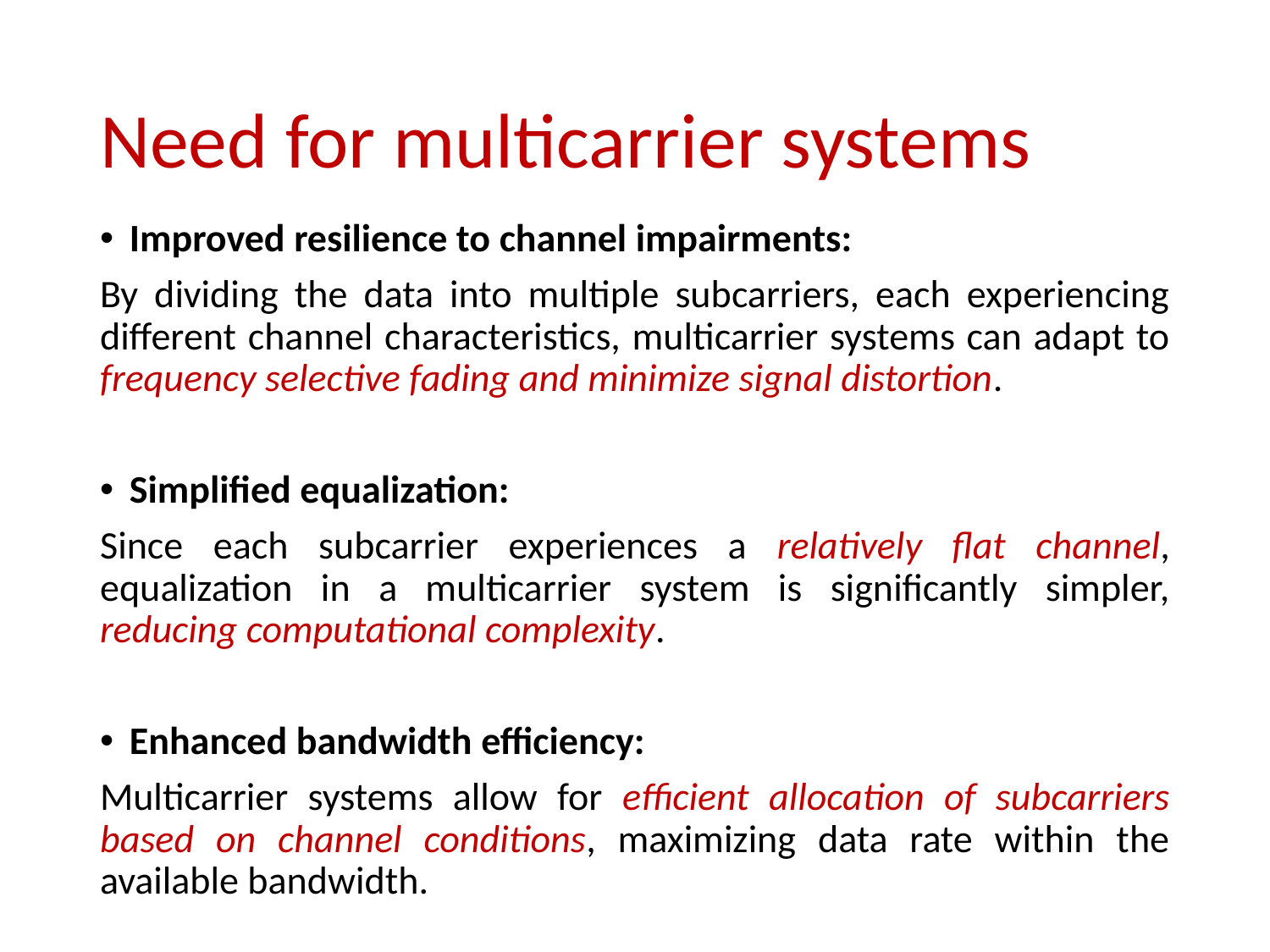

# Need for multicarrier systems
Improved resilience to channel impairments:
By dividing the data into multiple subcarriers, each experiencing different channel characteristics, multicarrier systems can adapt to frequency selective fading and minimize signal distortion.

Simplified equalization:
Since each subcarrier experiences a relatively flat channel, equalization in a multicarrier system is significantly simpler, reducing computational complexity.

Enhanced bandwidth efficiency:
Multicarrier systems allow for efficient allocation of subcarriers based on channel conditions, maximizing data rate within the available bandwidth.